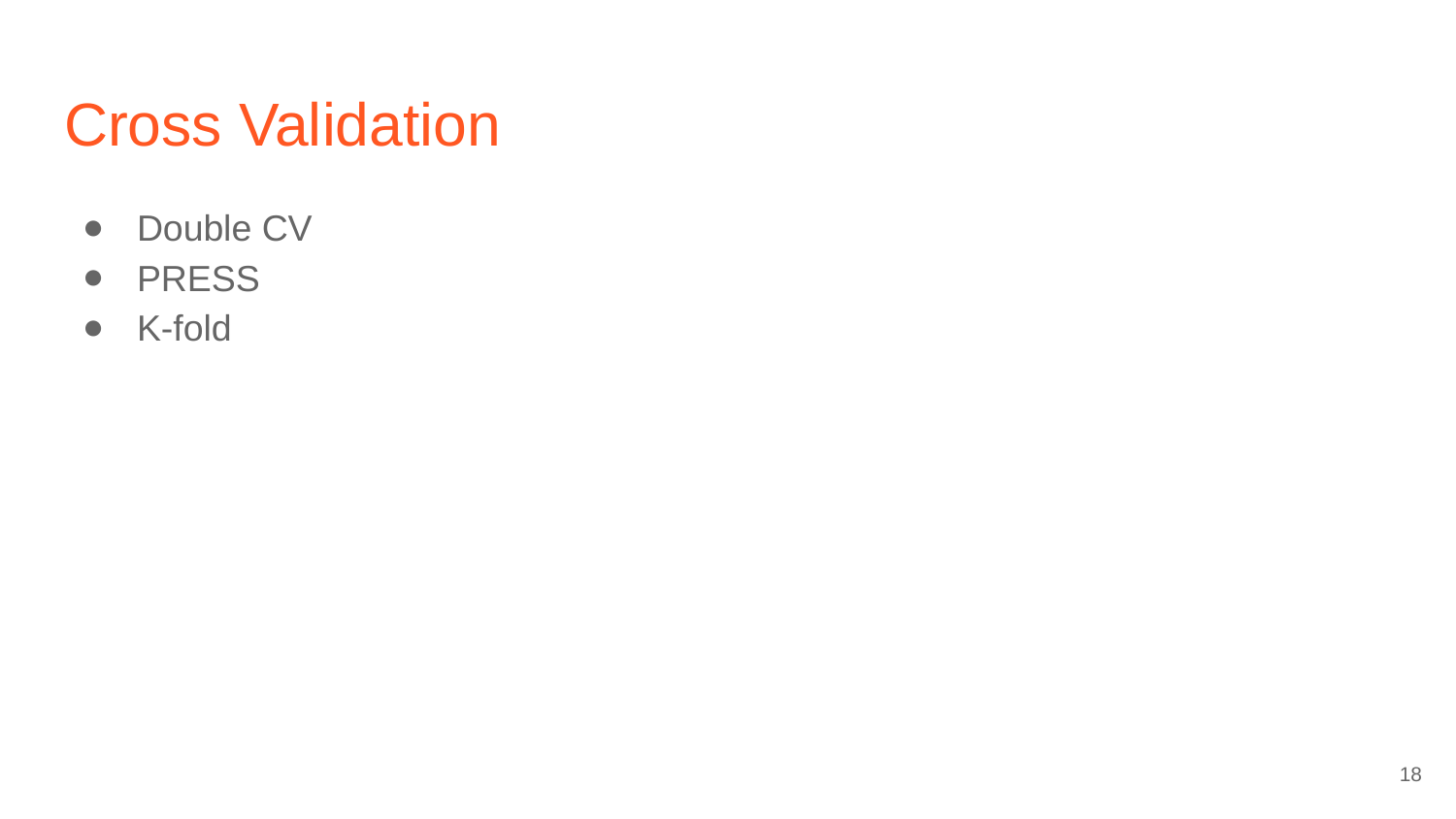

# Cross Validation
Double CV
PRESS
K-fold

18